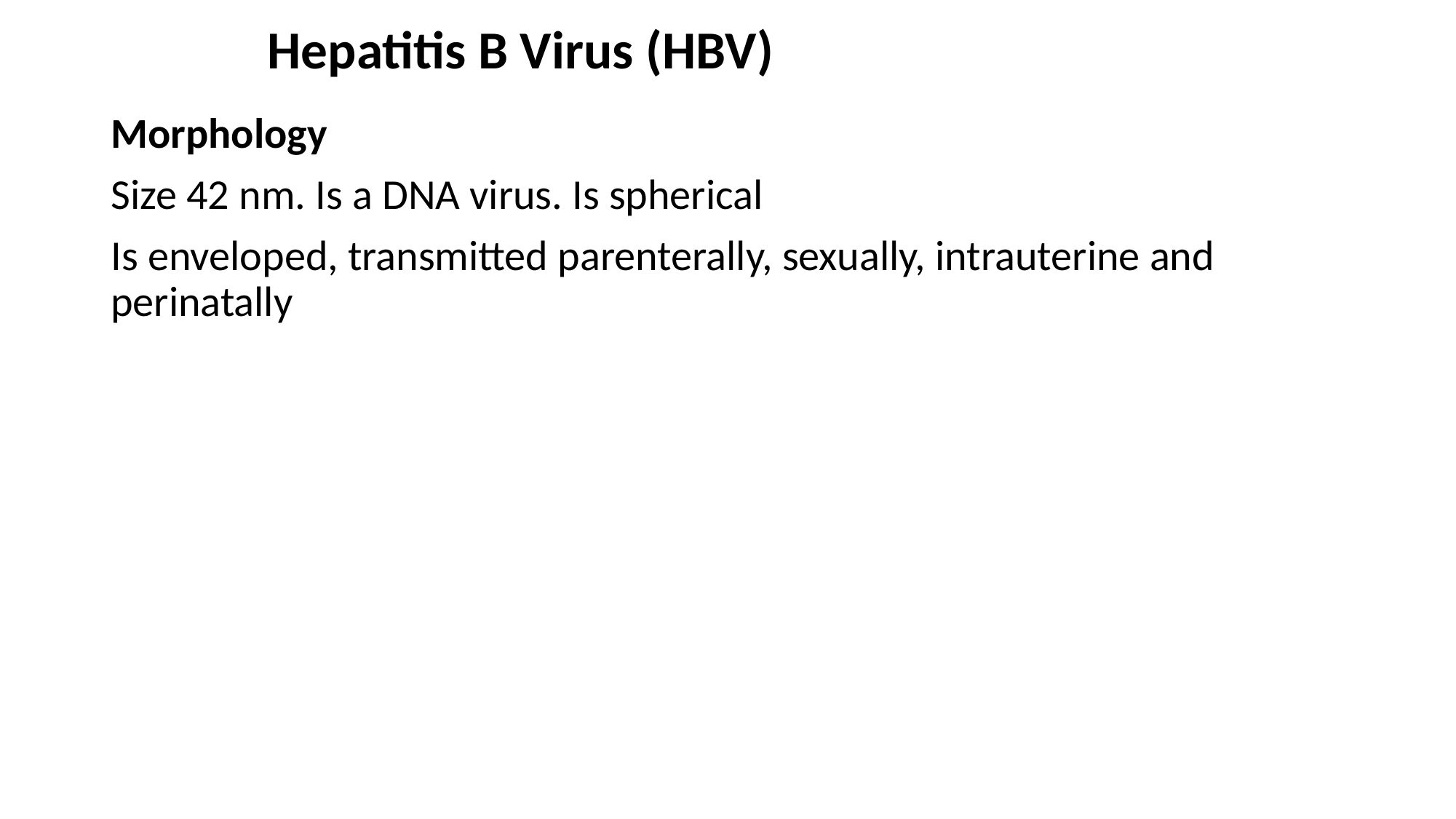

# Hepatitis B Virus (HBV)
Morphology
Size 42 nm. Is a DNA virus. Is spherical
Is enveloped, transmitted parenterally, sexually, intrauterine and perinatally